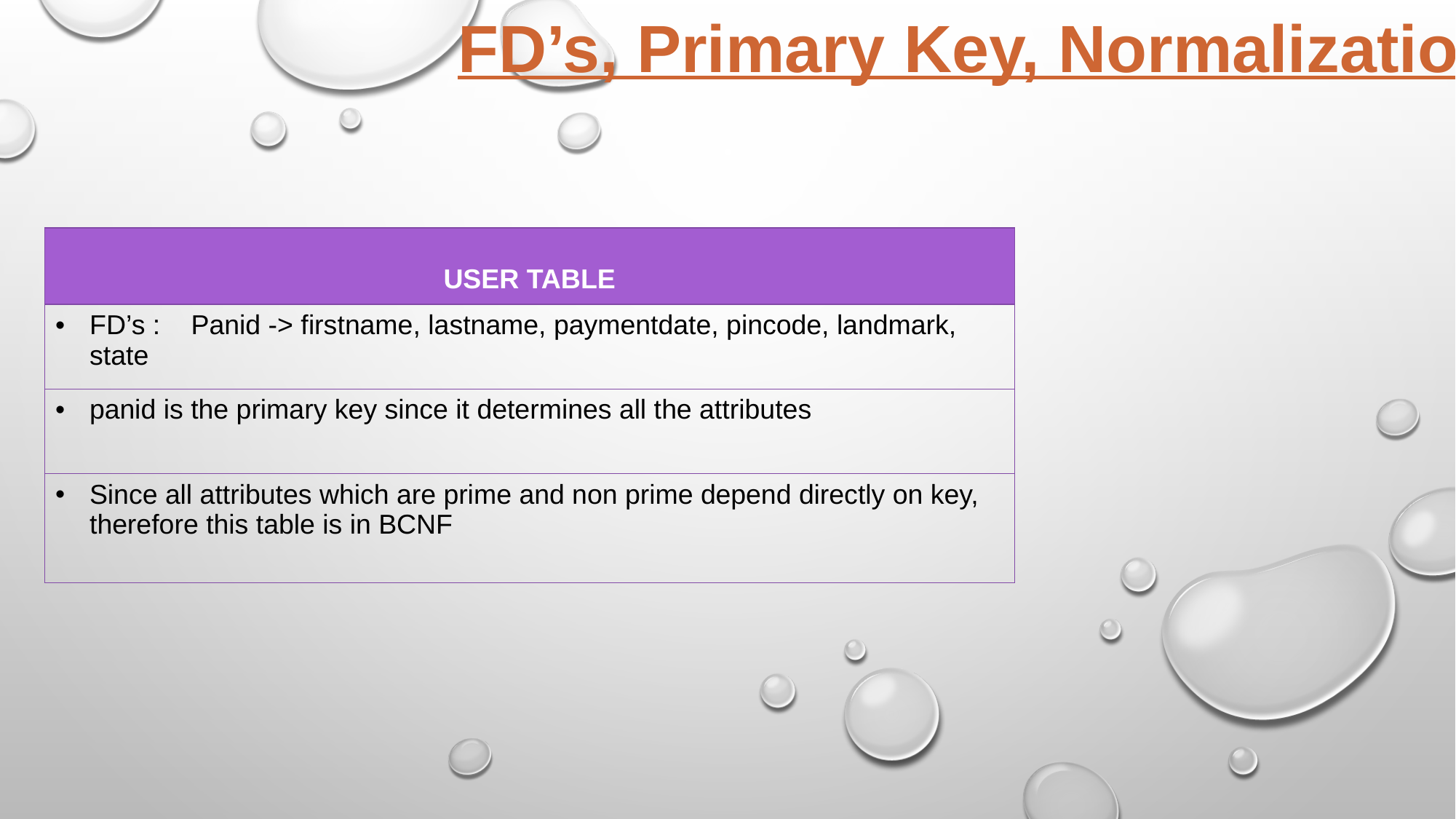

FD’s, Primary Key, Normalization
| USER TABLE |
| --- |
| FD’s : Panid -> firstname, lastname, paymentdate, pincode, landmark, state |
| panid is the primary key since it determines all the attributes |
| Since all attributes which are prime and non prime depend directly on key, therefore this table is in BCNF |